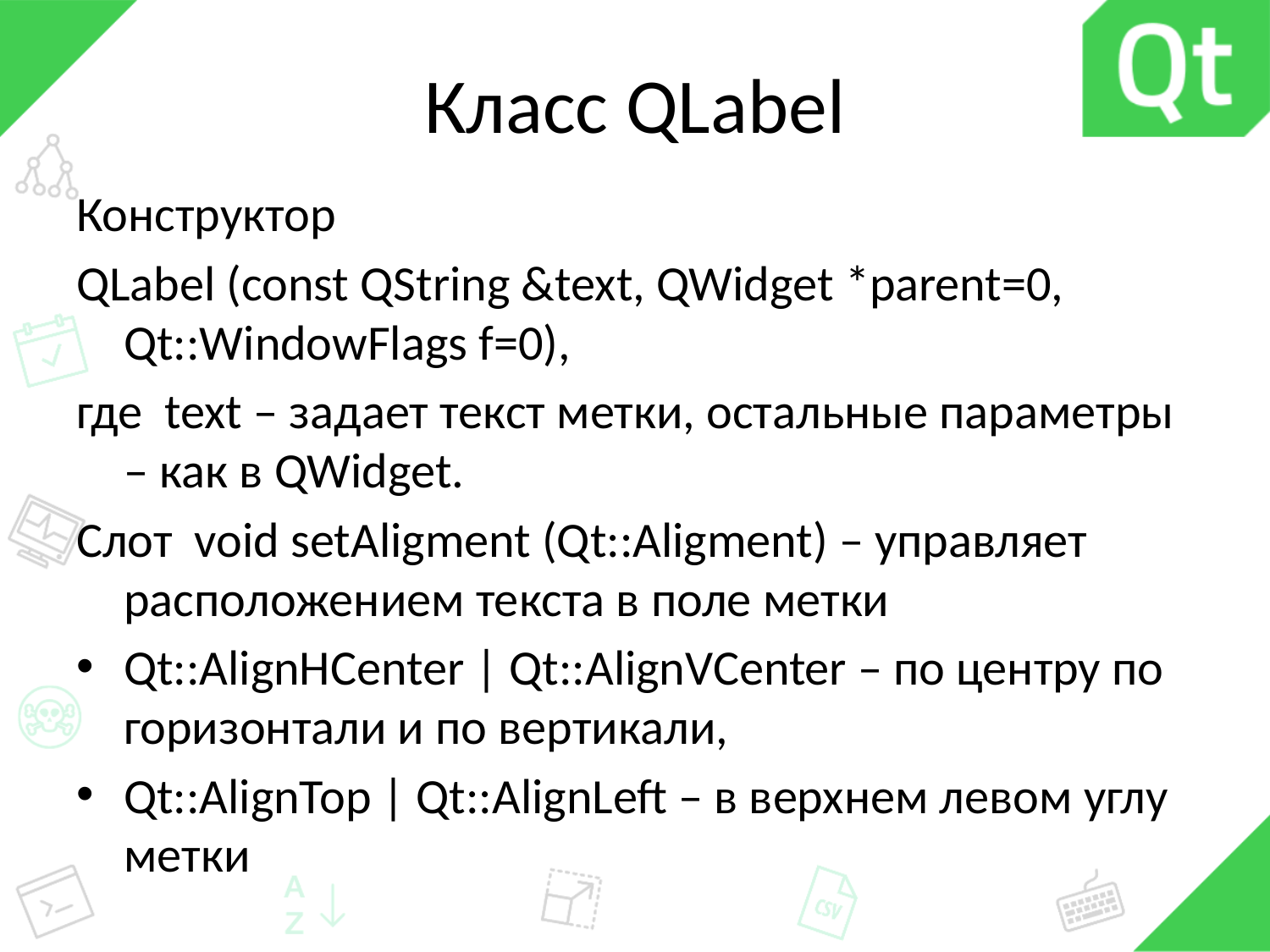

# Класс QLabel
Конструктор
QLabel (const QString &text, QWidget *parent=0, Qt::WindowFlags f=0),
где  text – задает текст метки, остальные параметры – как в QWidget.
Слот  void setAligment (Qt::Aligment) – управляет расположением текста в поле метки
Qt::AlignHCenter | Qt::AlignVCenter – по центру по горизонтали и по вертикали,
Qt::AlignTop | Qt::AlignLeft – в верхнем левом углу метки